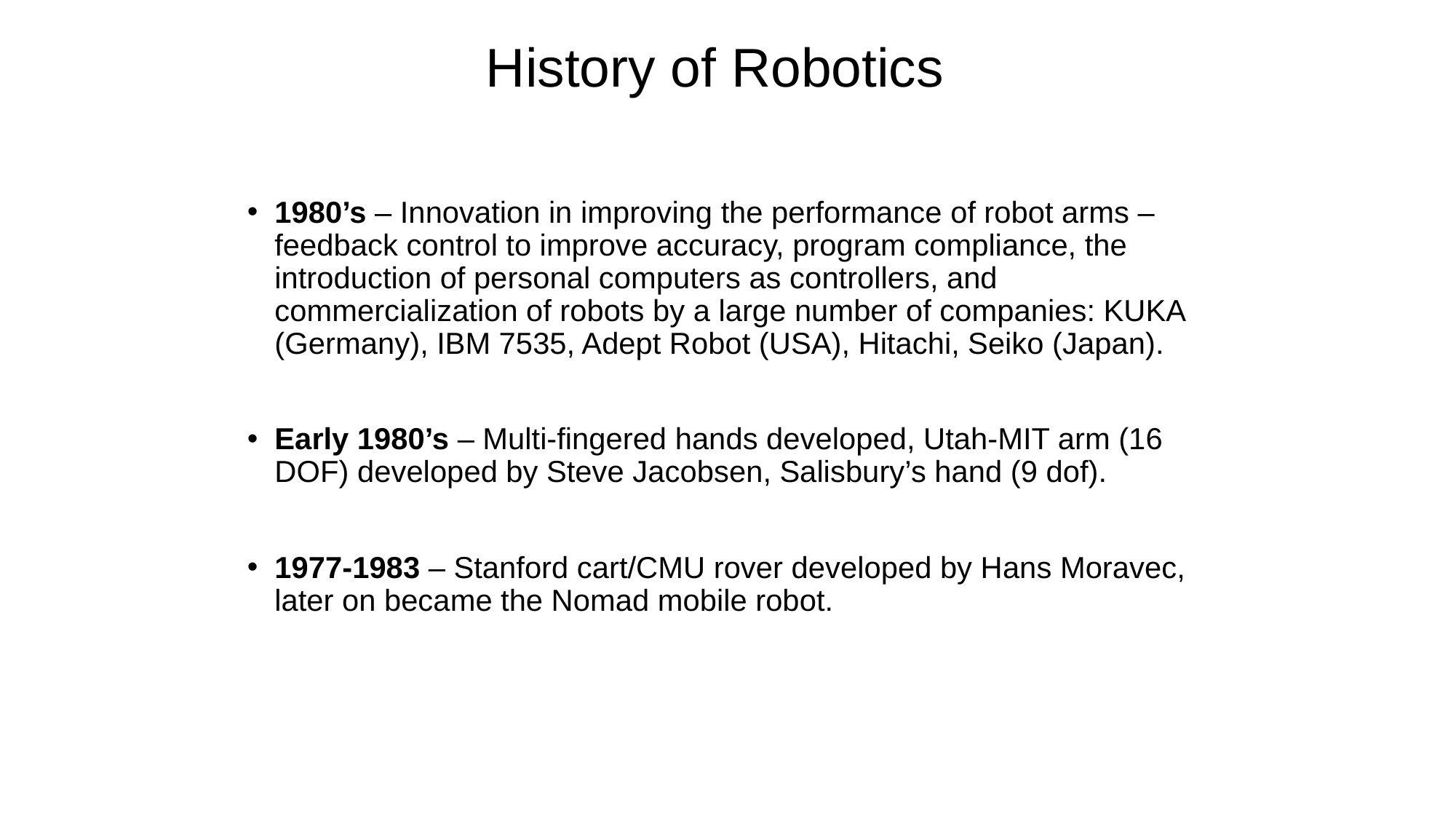

History of Robotics
1980’s – Innovation in improving the performance of robot arms – feedback control to improve accuracy, program compliance, the introduction of personal computers as controllers, and commercialization of robots by a large number of companies: KUKA (Germany), IBM 7535, Adept Robot (USA), Hitachi, Seiko (Japan).

Early 1980’s – Multi-fingered hands developed, Utah-MIT arm (16 DOF) developed by Steve Jacobsen, Salisbury’s hand (9 dof).

1977-1983 – Stanford cart/CMU rover developed by Hans Moravec, later on became the Nomad mobile robot.